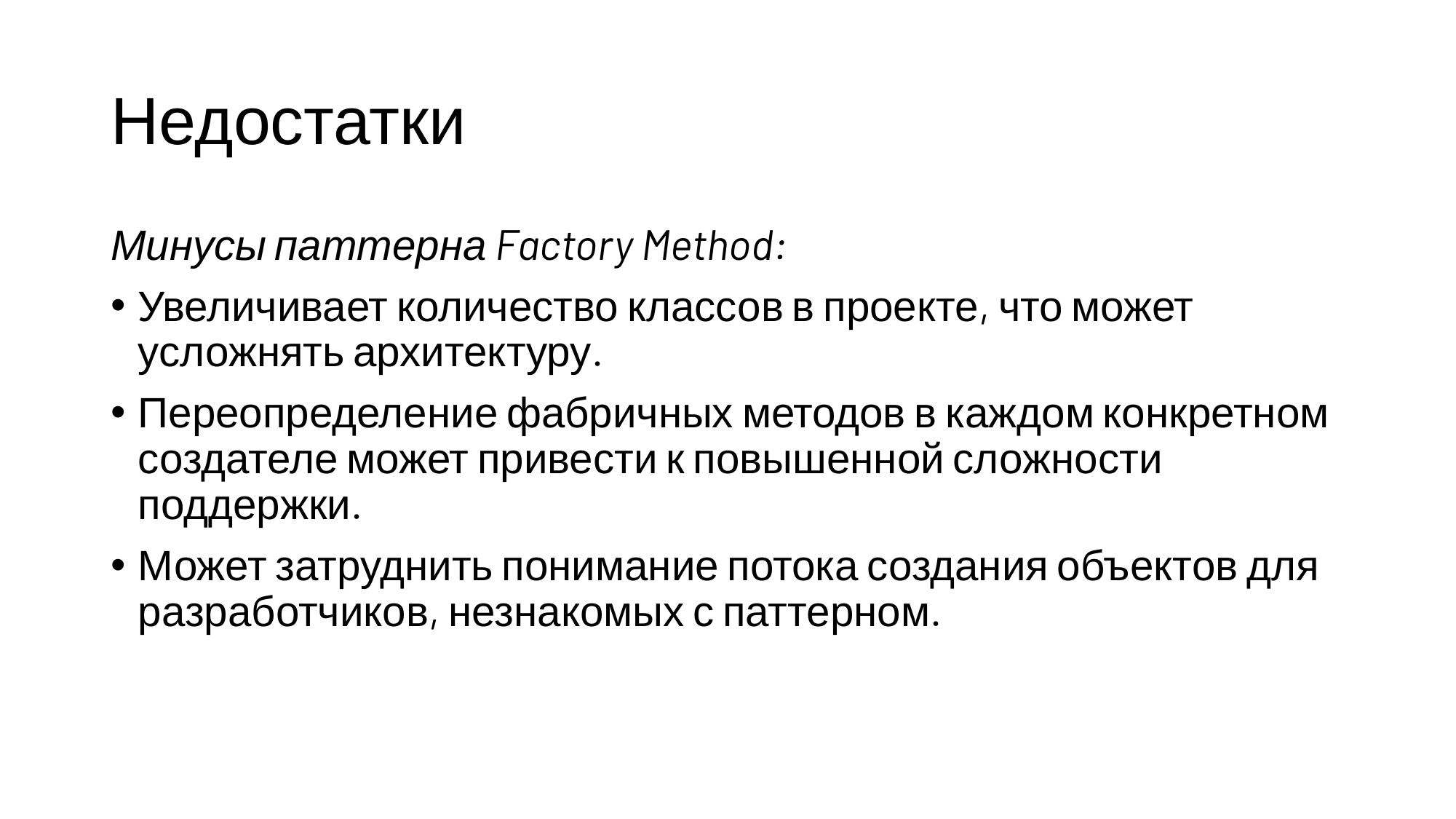

# Недостатки
Минусы паттерна Factory Method:
Увеличивает количество классов в проекте, что может усложнять архитектуру.
Переопределение фабричных методов в каждом конкретном создателе может привести к повышенной сложности поддержки.
Может затруднить понимание потока создания объектов для разработчиков, незнакомых с паттерном.